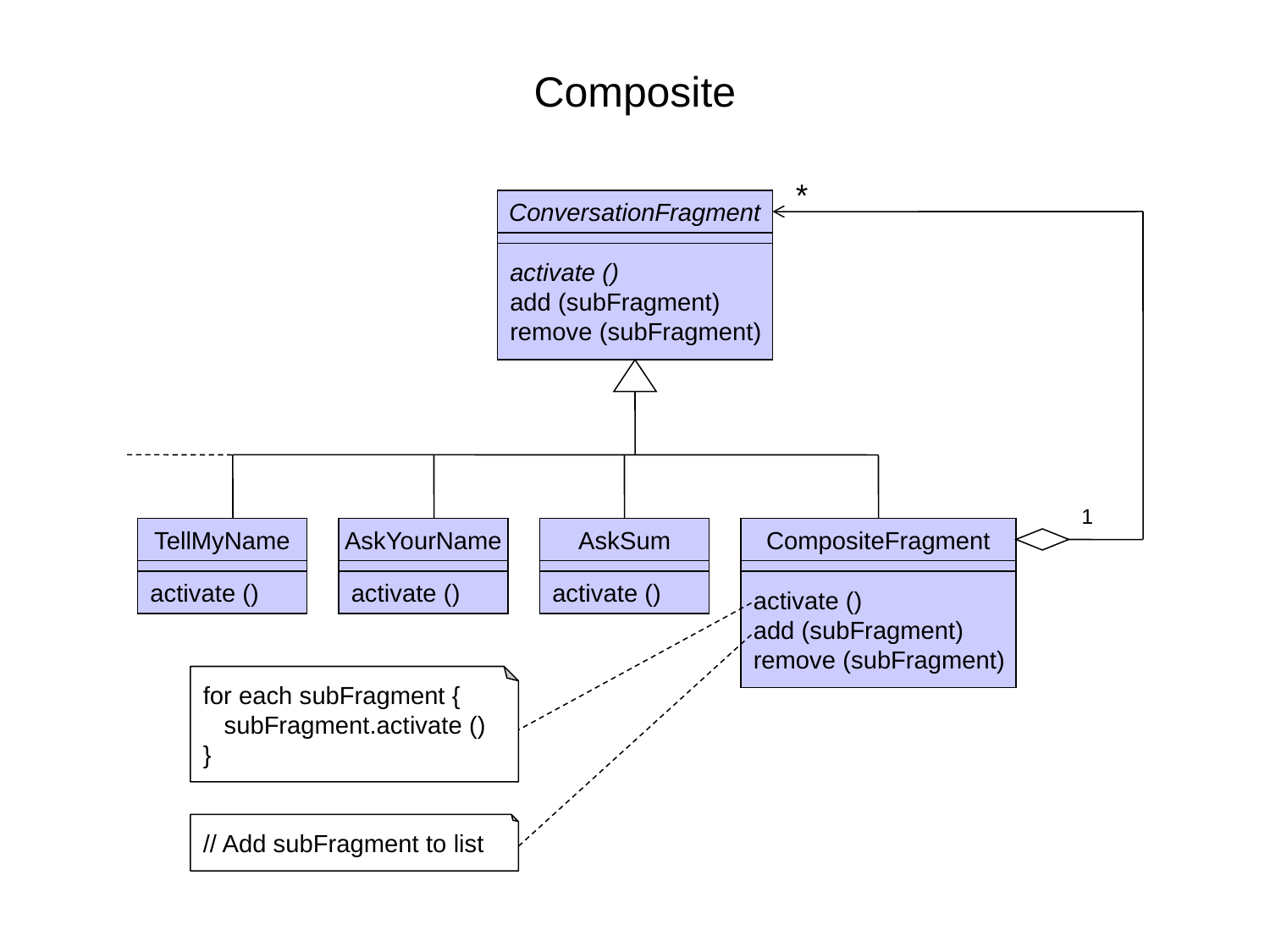

# Composite
*
ConversationFragment

activate ()
add (subFragment)
remove (subFragment)

1
TellMyName
AskYourName
AskSum
CompositeFragment

for each subFragment {
   subFragment.activate ()
}

activate ()
activate ()
activate ()
activate ()
add (subFragment)
remove (subFragment)

// Add subFragment to list